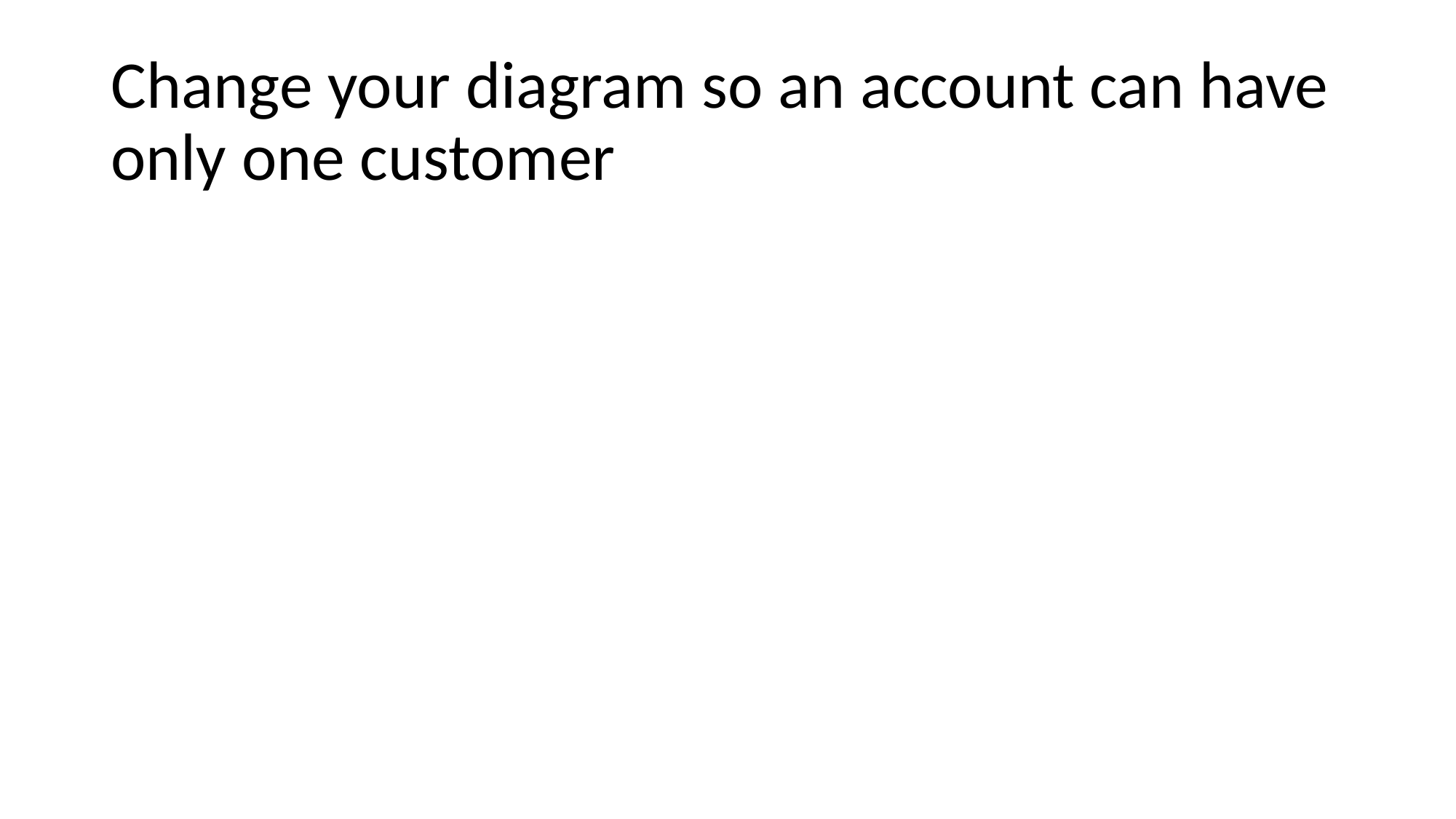

# Change your diagram so an account can have only one customer